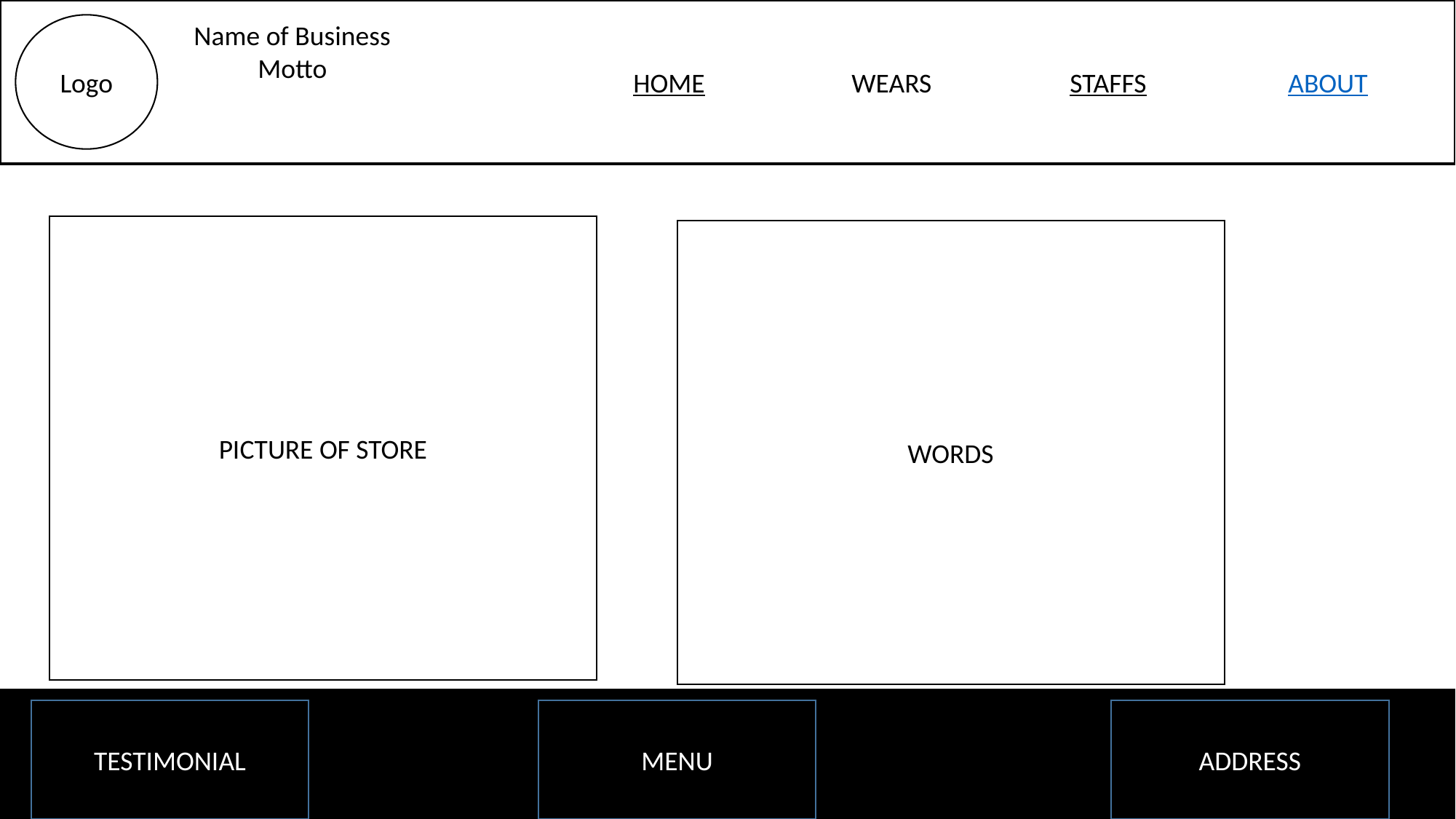

HOME		WEARS		STAFFS		ABOUT
Logo
Name of Business
Motto
PICTURE OF STORE
WORDS

MENU
TESTIMONIAL
ADDRESS